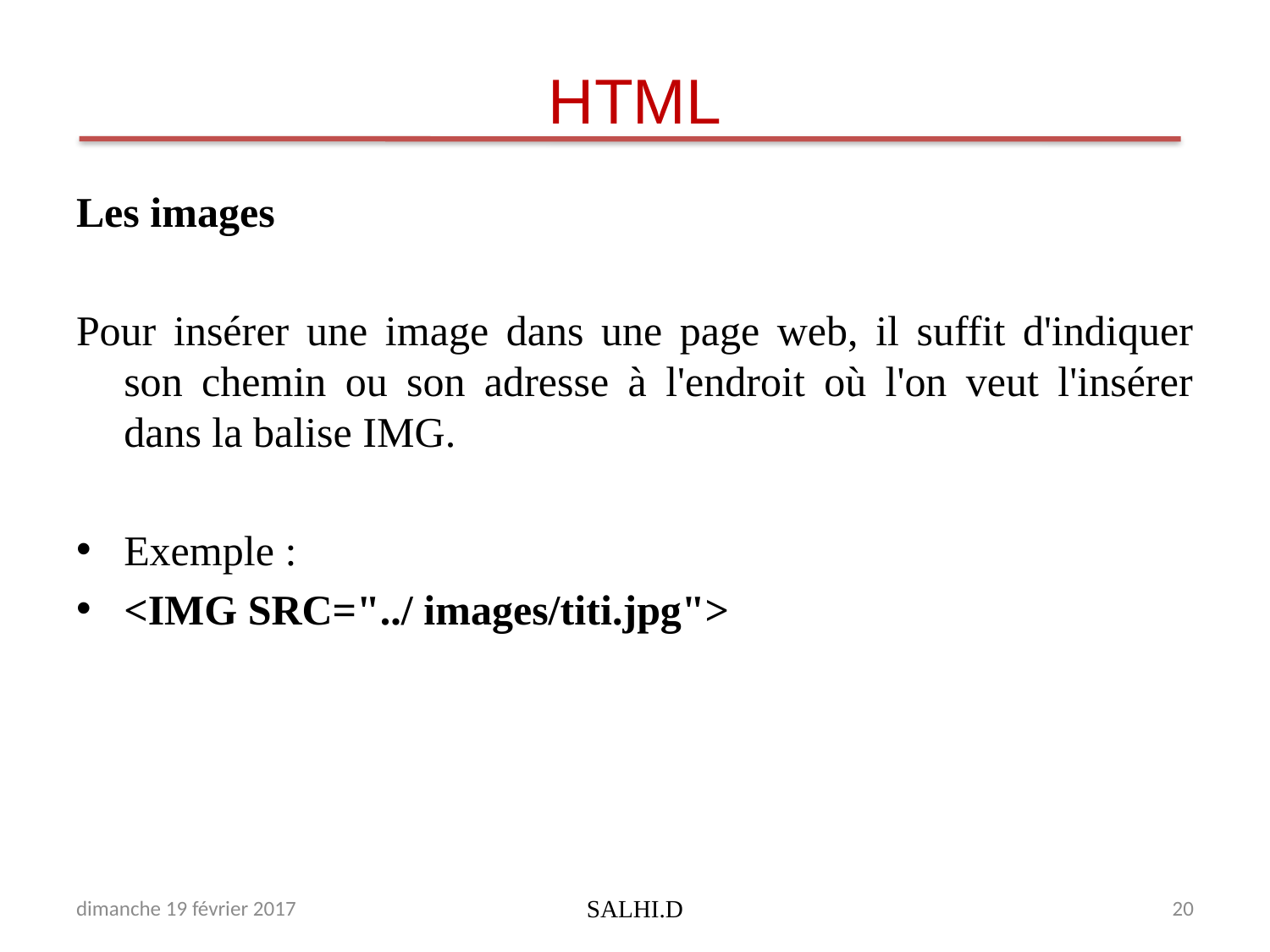

# HTML
Les images

Pour insérer une image dans une page web, il suffit d'indiquer son chemin ou son adresse à l'endroit où l'on veut l'insérer dans la balise IMG.

Exemple :
<IMG SRC="../ images/titi.jpg">

dimanche 19 février 2017
SALHI.D
20